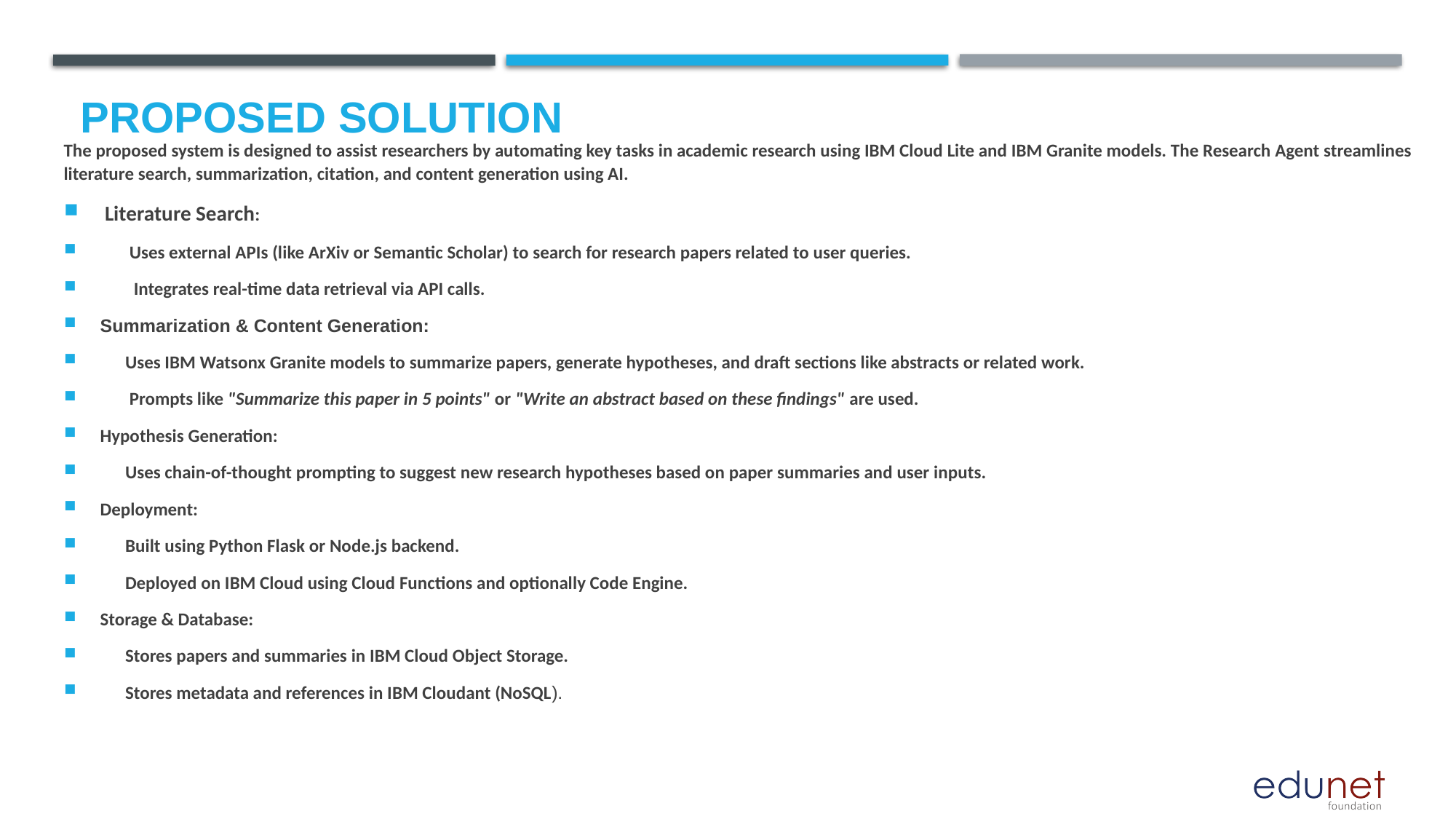

# Proposed Solution
The proposed system is designed to assist researchers by automating key tasks in academic research using IBM Cloud Lite and IBM Granite models. The Research Agent streamlines literature search, summarization, citation, and content generation using AI.
 Literature Search:
       Uses external APIs (like ArXiv or Semantic Scholar) to search for research papers related to user queries.
        Integrates real-time data retrieval via API calls.
Summarization & Content Generation:
      Uses IBM Watsonx Granite models to summarize papers, generate hypotheses, and draft sections like abstracts or related work.
       Prompts like "Summarize this paper in 5 points" or "Write an abstract based on these findings" are used.
Hypothesis Generation:
      Uses chain-of-thought prompting to suggest new research hypotheses based on paper summaries and user inputs.
Deployment:
      Built using Python Flask or Node.js backend.
      Deployed on IBM Cloud using Cloud Functions and optionally Code Engine.
Storage & Database:
      Stores papers and summaries in IBM Cloud Object Storage.
      Stores metadata and references in IBM Cloudant (NoSQL).